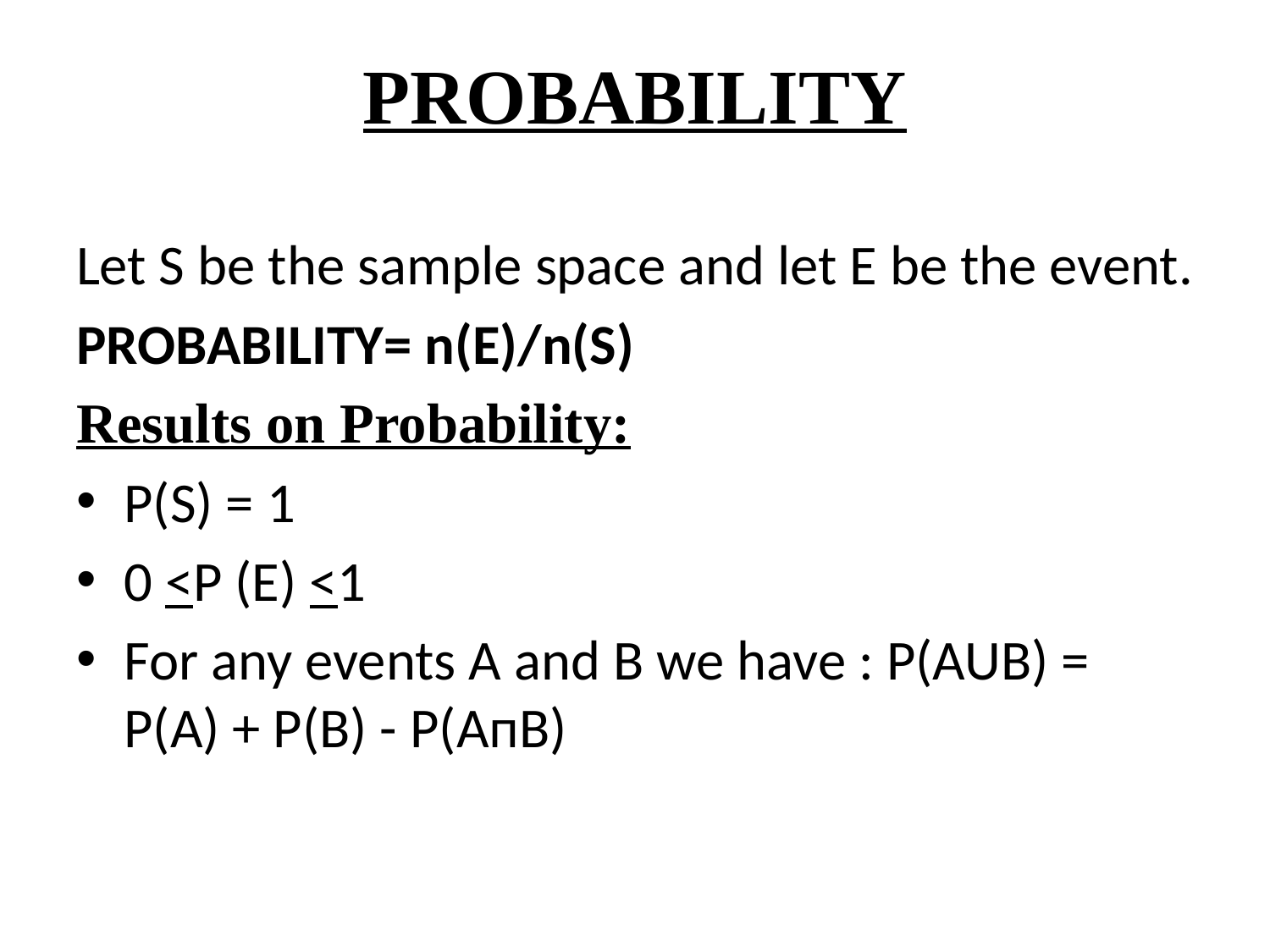

# PROBABILITY
Let S be the sample space and let E be the event.
PROBABILITY= n(E)/n(S)
Results on Probability:
P(S) = 1
0 <P (E) <1
For any events A and B we have : P(AUB) = P(A) + P(B) - P(AᴨB)